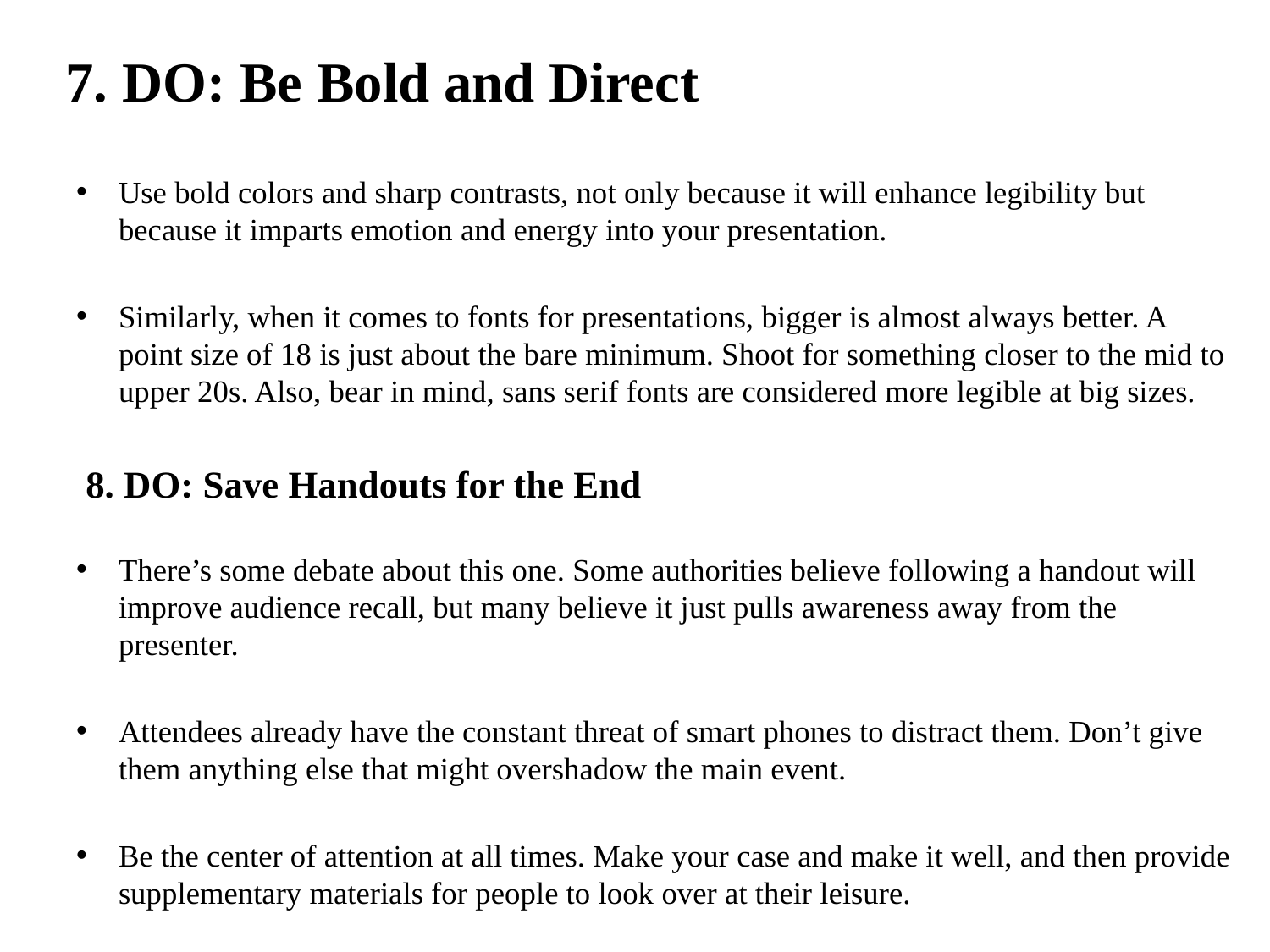

# 7. DO: Be Bold and Direct

Use bold colors and sharp contrasts, not only because it will enhance legibility but because it imparts emotion and energy into your presentation.

Similarly, when it comes to fonts for presentations, bigger is almost always better. A point size of 18 is just about the bare minimum. Shoot for something closer to the mid to upper 20s. Also, bear in mind, sans serif fonts are considered more legible at big sizes.

 8. DO: Save Handouts for the End

There’s some debate about this one. Some authorities believe following a handout will improve audience recall, but many believe it just pulls awareness away from the presenter.

Attendees already have the constant threat of smart phones to distract them. Don’t give them anything else that might overshadow the main event.

Be the center of attention at all times. Make your case and make it well, and then provide supplementary materials for people to look over at their leisure.